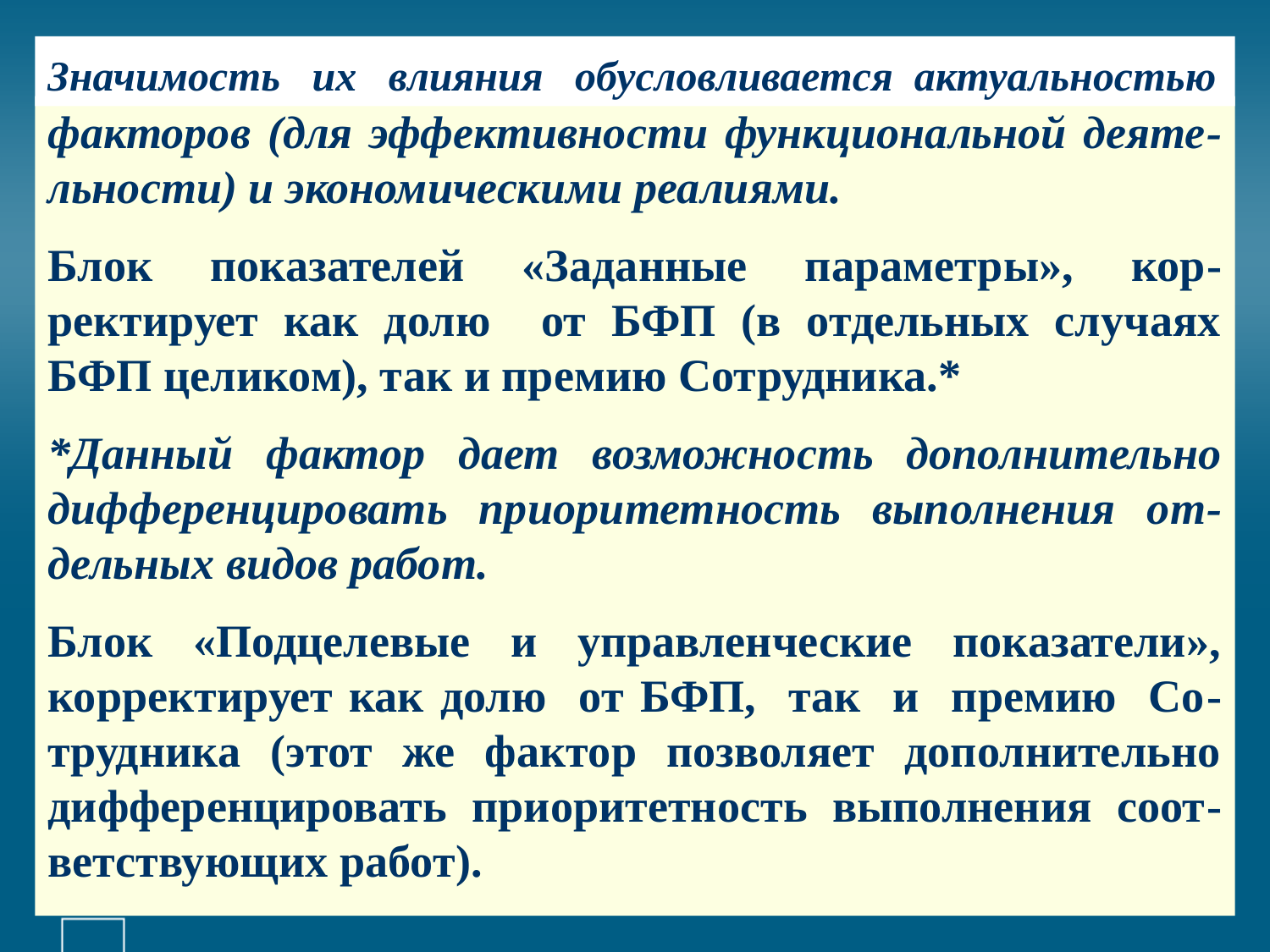

# Значимость   их   влияния   обусловливается  актуальностью
факторов (для эффективности функциональной деяте-льности) и экономическими реалиями.
Блок показателей «Заданные параметры», кор-ректирует как долю  от БФП (в отдельных случаях БФП целиком), так и премию Сотрудника.*
*Данный фактор дает возможность дополнительно дифференцировать приоритетность выполнения от-дельных видов работ.
Блок «Подцелевые и управленческие показатели», корректирует как долю  от БФП,  так  и  премию  Со-трудника (этот же фактор позволяет дополнительно дифференцировать приоритетность выполнения соот-ветствующих работ).